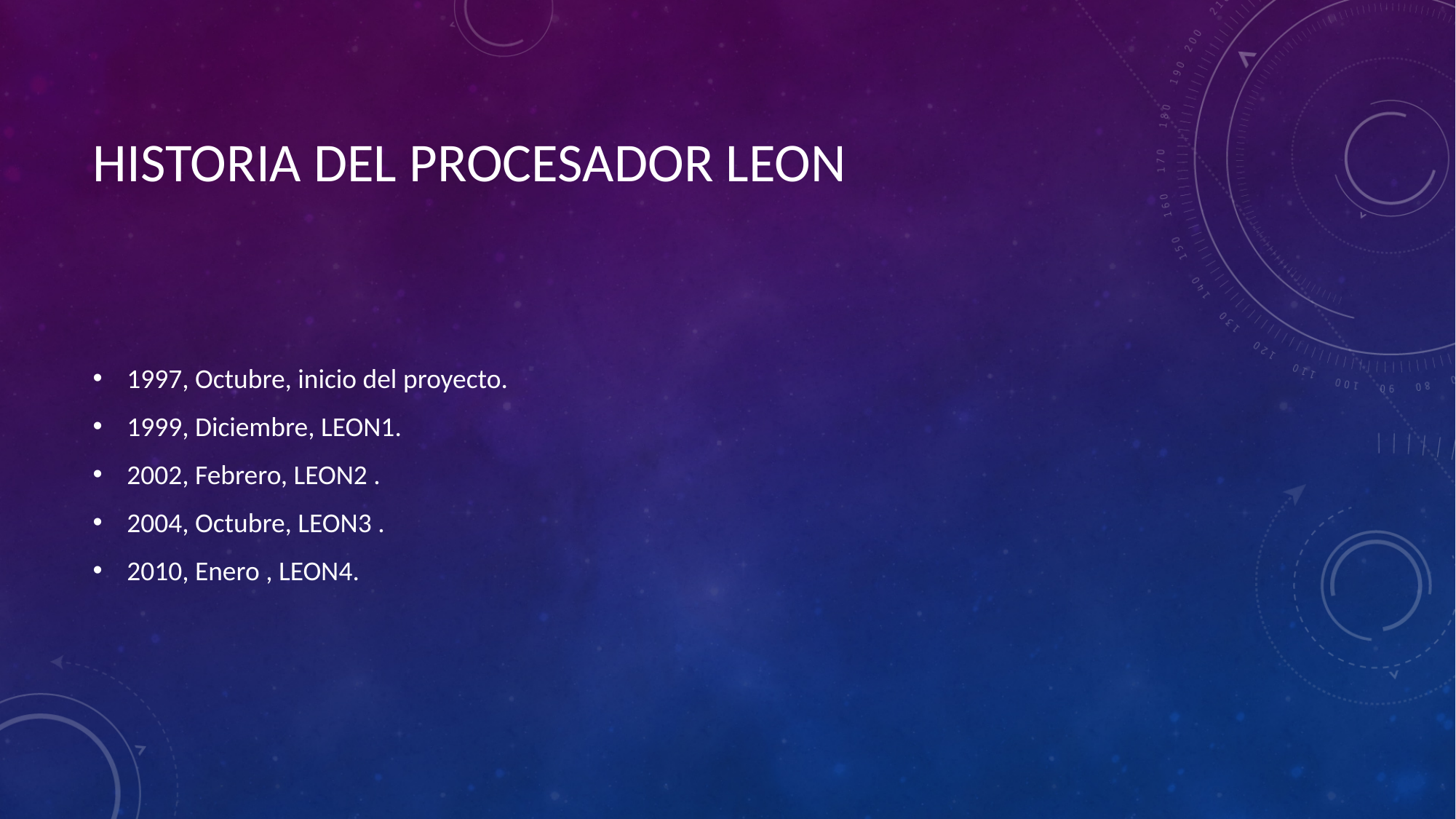

# Historia del procesador leon
1997, Octubre, inicio del proyecto.
1999, Diciembre, LEON1.
2002, Febrero, LEON2 .
2004, Octubre, LEON3 .
2010, Enero , LEON4.